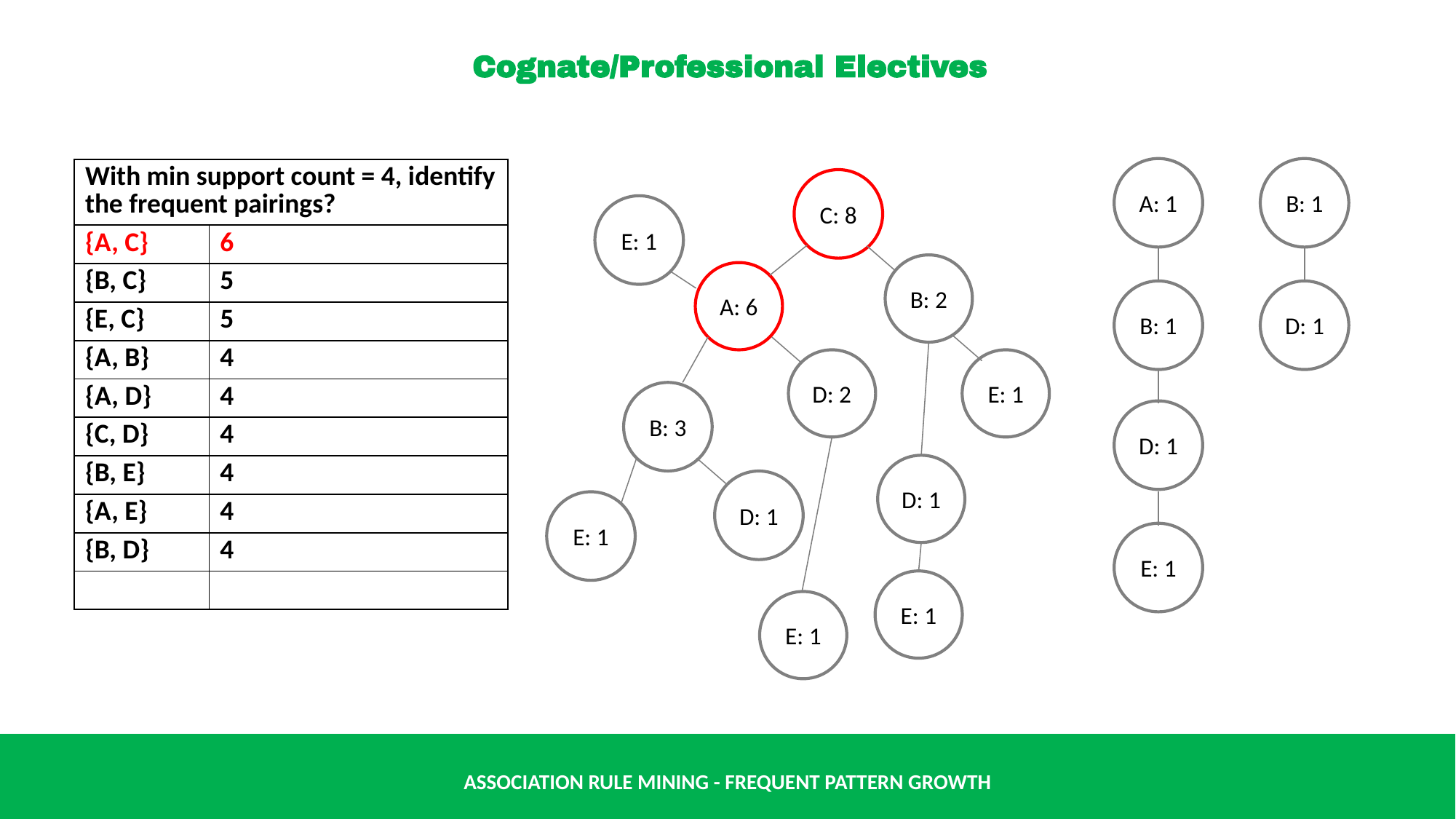

A: 1
B: 1
| With min support count = 4, identify the frequent pairings? |  |
| --- | --- |
| {A, C} | 6 |
| {B, C} | 5 |
| {E, C} | 5 |
| {A, B} | 4 |
| {A, D} | 4 |
| {C, D} | 4 |
| {B, E} | 4 |
| {A, E} | 4 |
| {B, D} | 4 |
|  |  |
C: 8
E: 1
B: 2
A: 6
B: 1
D: 1
D: 2
E: 1
B: 3
D: 1
D: 1
D: 1
E: 1
E: 1
E: 1
E: 1